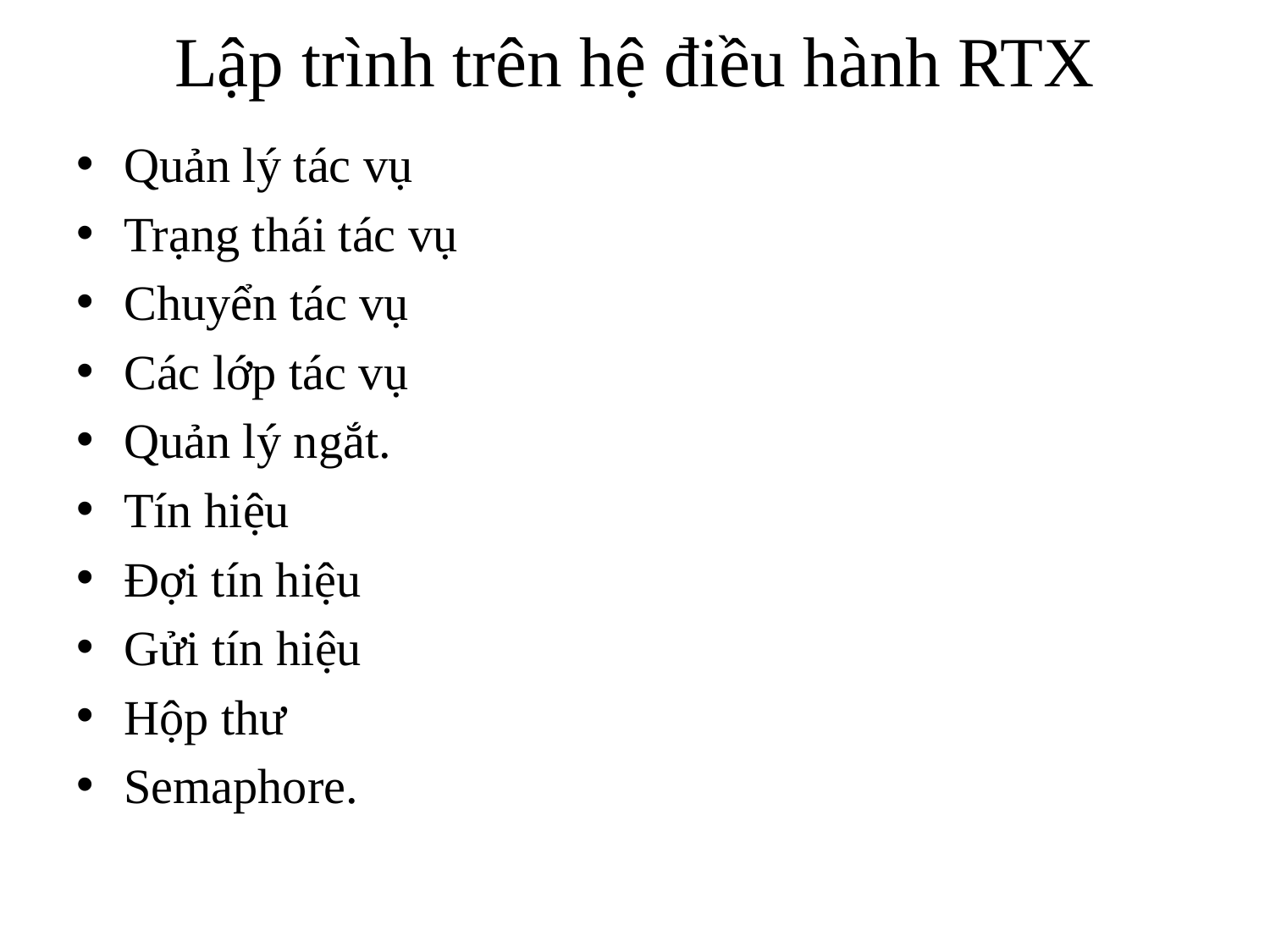

# Lập trình trên hệ điều hành RTX
Quản lý tác vụ
Trạng thái tác vụ
Chuyển tác vụ
Các lớp tác vụ
Quản lý ngắt.
Tín hiệu
Đợi tín hiệu
Gửi tín hiệu
Hộp thư
Semaphore.